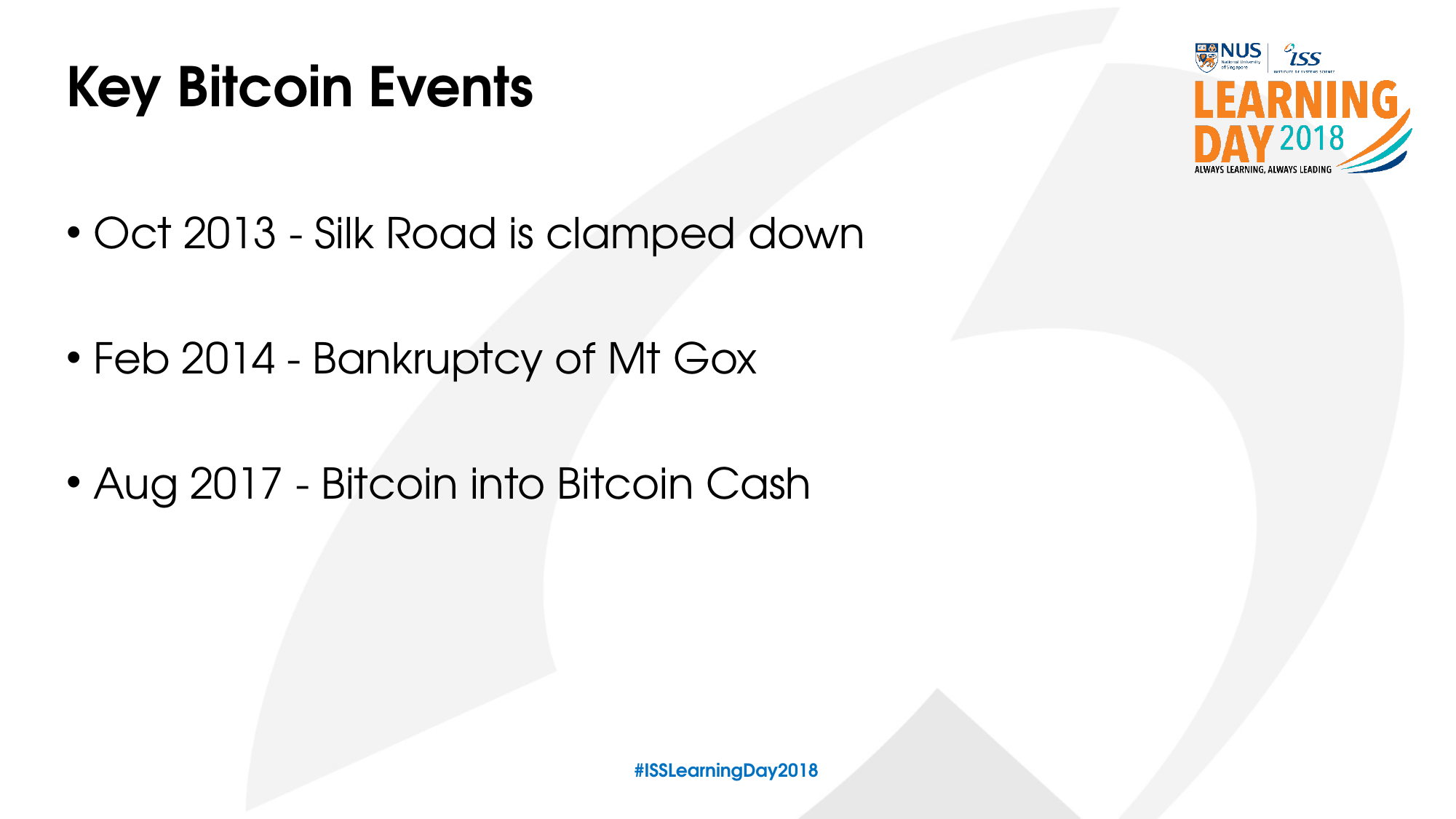

# Key Bitcoin Events
Oct 2013 - Silk Road is clamped down

Feb 2014 - Bankruptcy of Mt Gox

Aug 2017 - Bitcoin into Bitcoin Cash
#ISSLearningDay2018